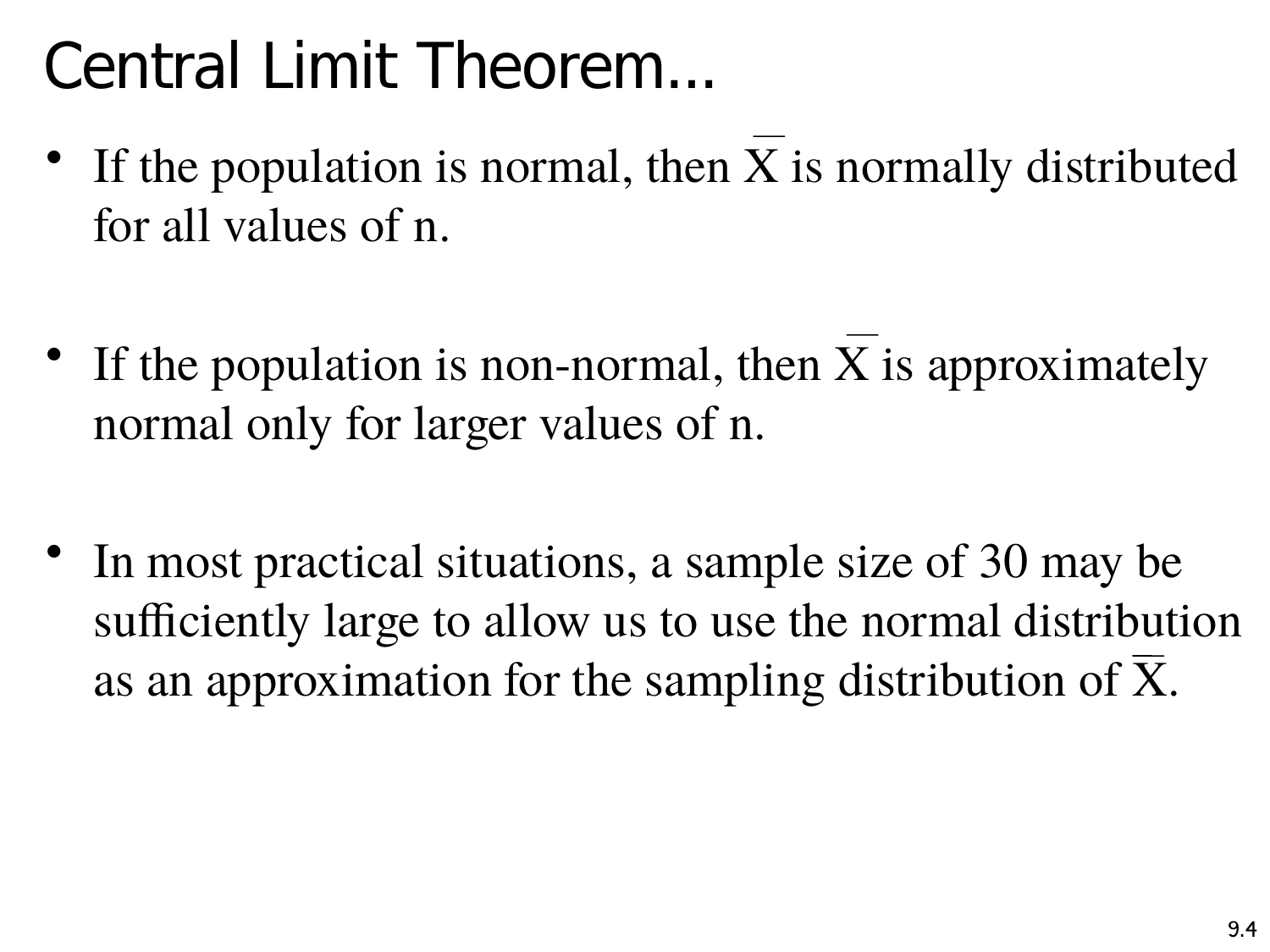

# Central Limit Theorem…
If the population is normal, then X is normally distributed for all values of n.

If the population is non-normal, then X is approximately normal only for larger values of n.

In most practical situations, a sample size of 30 may be sufficiently large to allow us to use the normal distribution as an approximation for the sampling distribution of X.

9.4